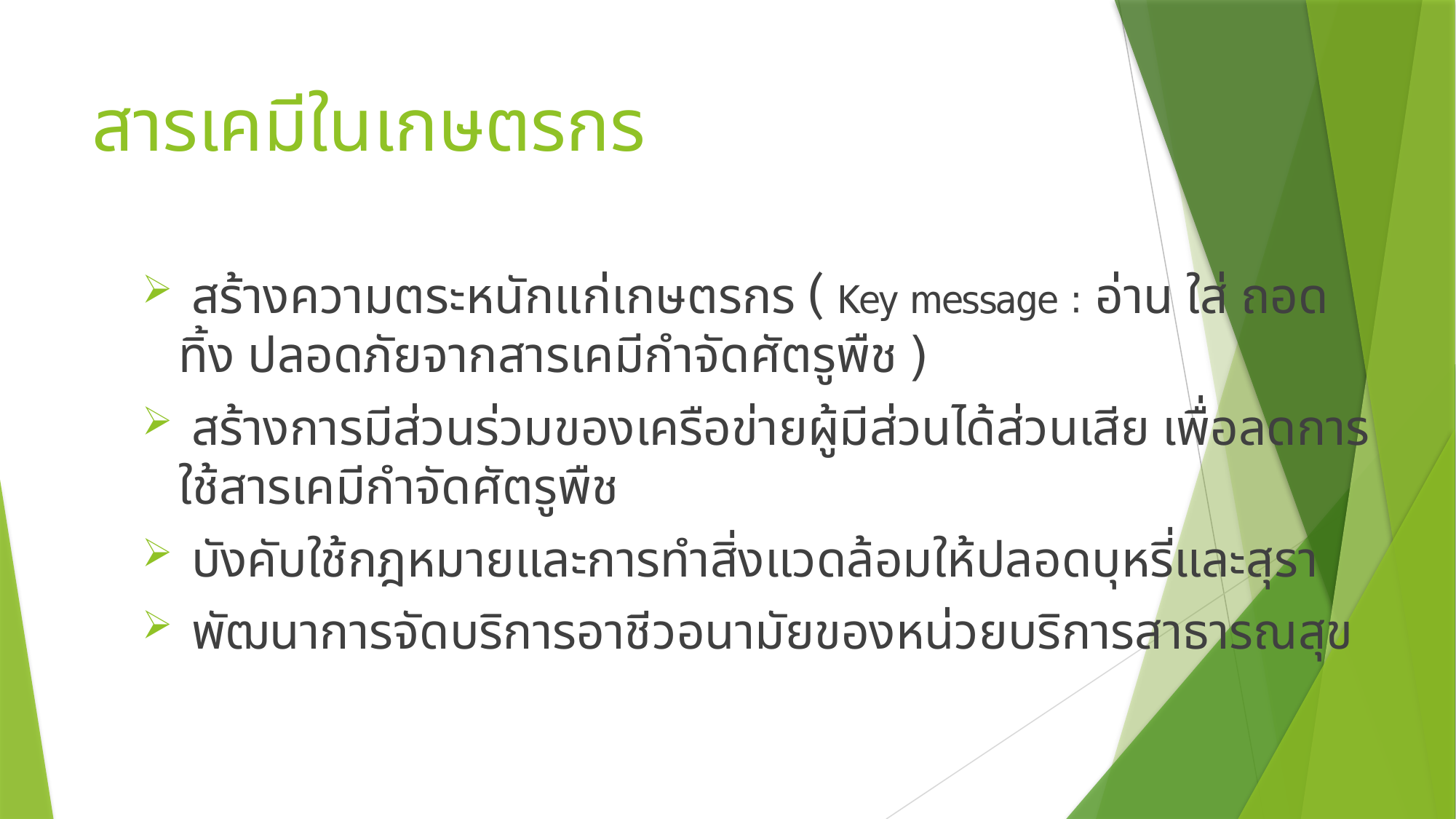

# สารเคมีในเกษตรกร
 สร้างความตระหนักแก่เกษตรกร ( Key message : อ่าน ใส่ ถอด ทิ้ง ปลอดภัยจากสารเคมีกำจัดศัตรูพืช )
 สร้างการมีส่วนร่วมของเครือข่ายผู้มีส่วนได้ส่วนเสีย เพื่อลดการใช้สารเคมีกำจัดศัตรูพืช
 บังคับใช้กฎหมายและการทำสิ่งแวดล้อมให้ปลอดบุหรี่และสุรา
 พัฒนาการจัดบริการอาชีวอนามัยของหน่วยบริการสาธารณสุข